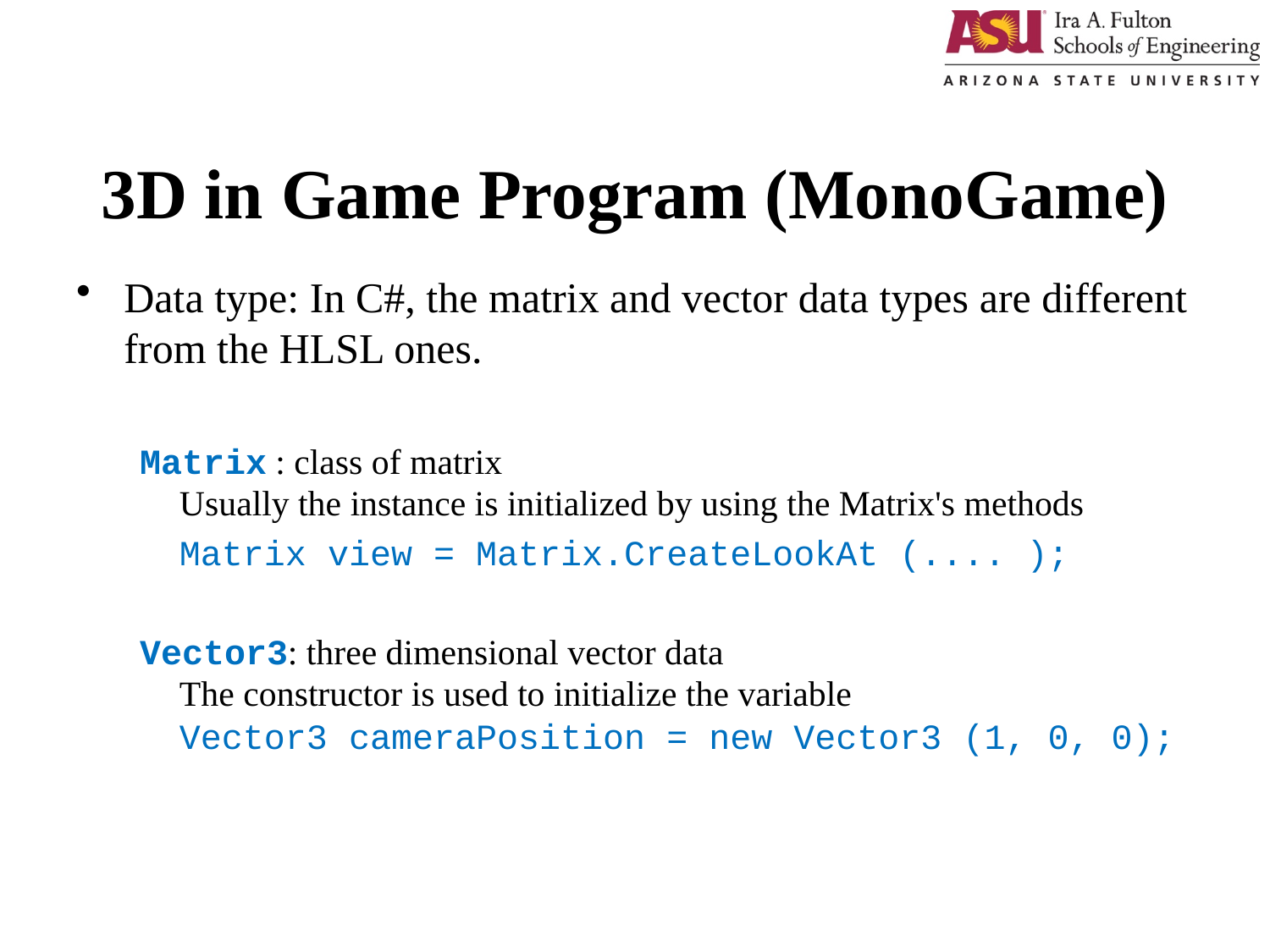

# 3D in Game Program (MonoGame)
Data type: In C#, the matrix and vector data types are different from the HLSL ones.

Matrix : class of matrix
Usually the instance is initialized by using the Matrix's methods
	Matrix view = Matrix.CreateLookAt (.... );

Vector3: three dimensional vector data
The constructor is used to initialize the variable
Vector3 cameraPosition = new Vector3 (1, 0, 0);
1/16/2017